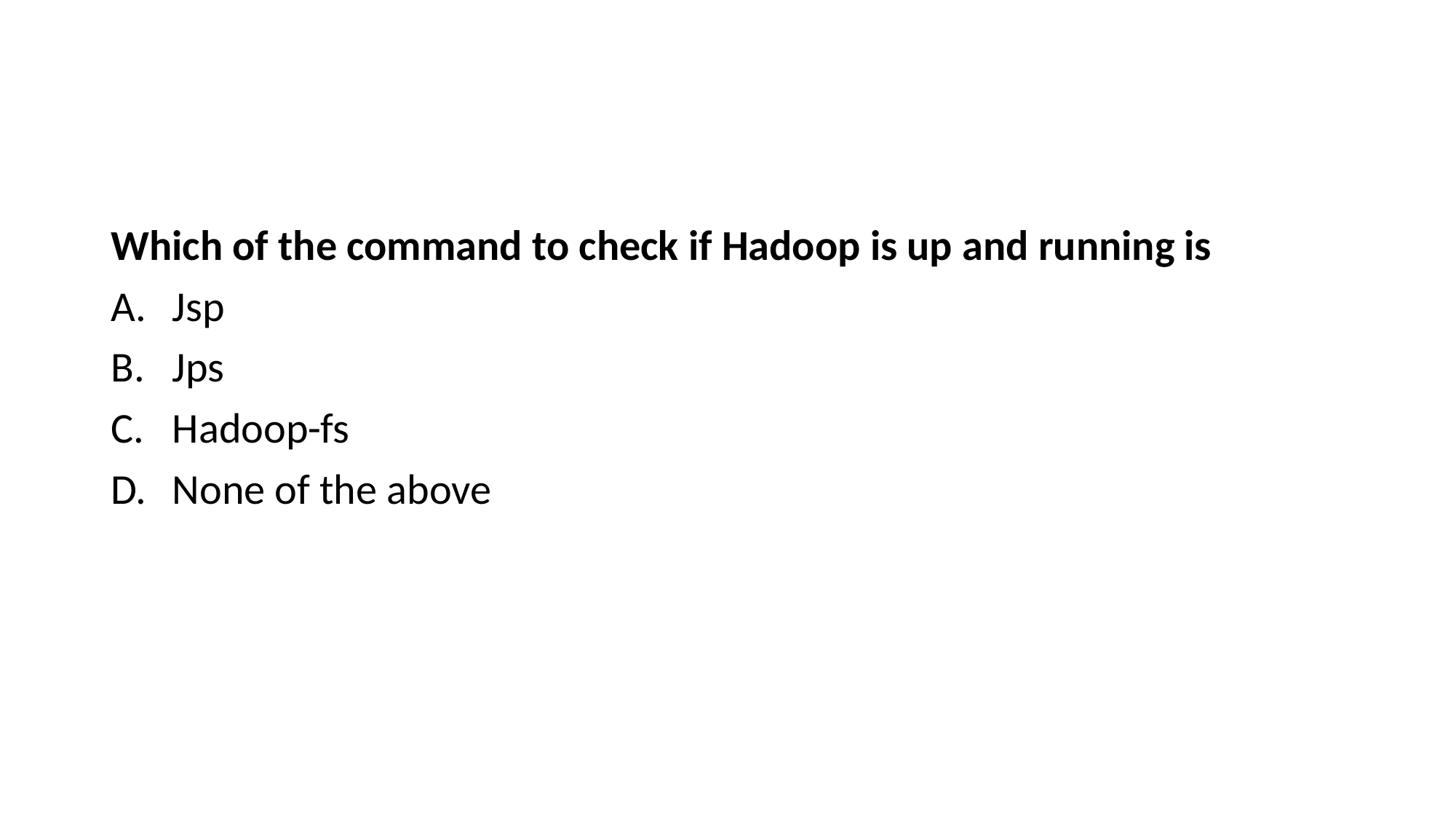

#
Which of the command to check if Hadoop is up and running is
Jsp
Jps
Hadoop-fs
None of the above